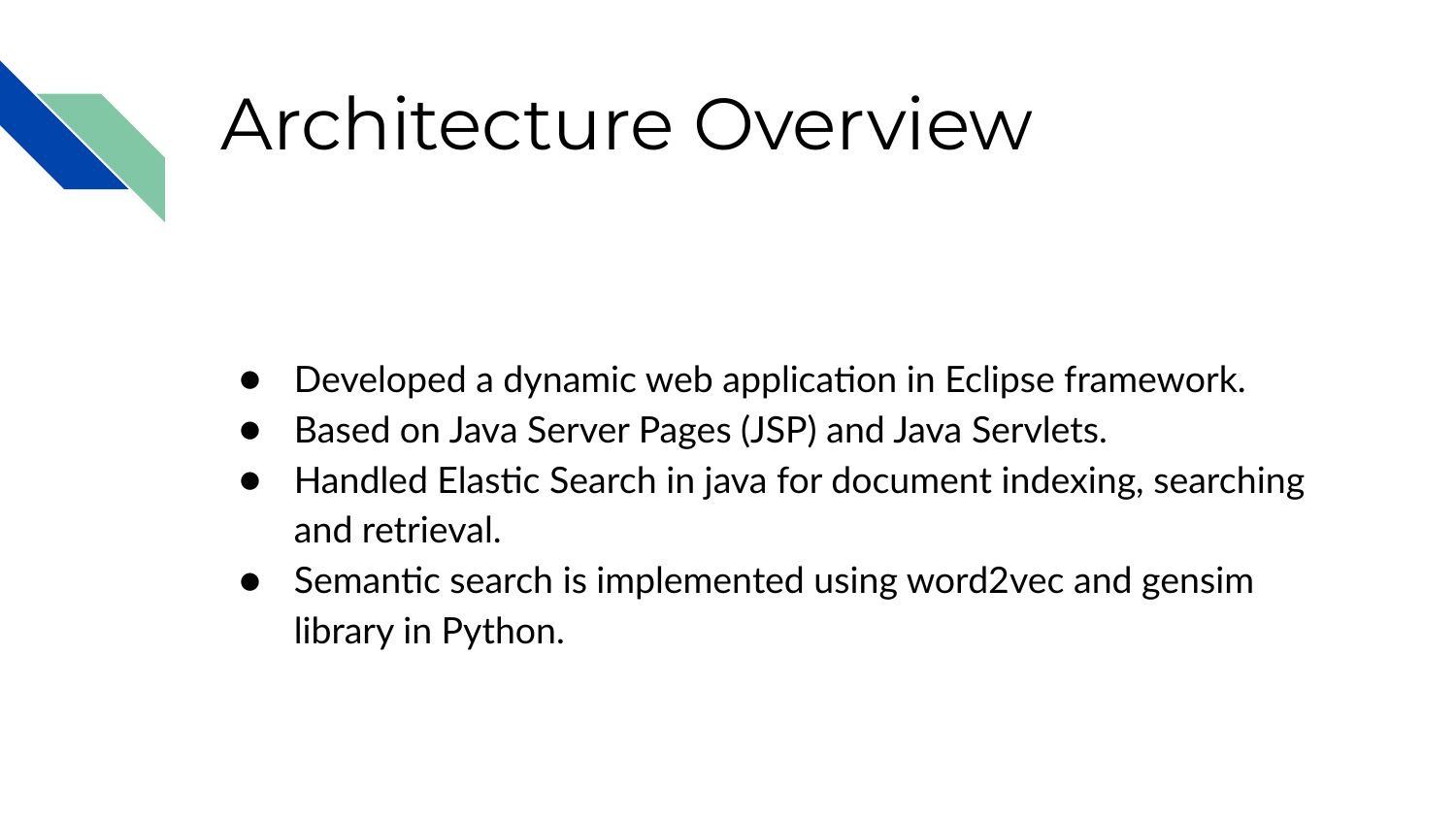

# Architecture Overview
Developed a dynamic web application in Eclipse framework.
Based on Java Server Pages (JSP) and Java Servlets.
Handled Elastic Search in java for document indexing, searching and retrieval.
Semantic search is implemented using word2vec and gensim library in Python.